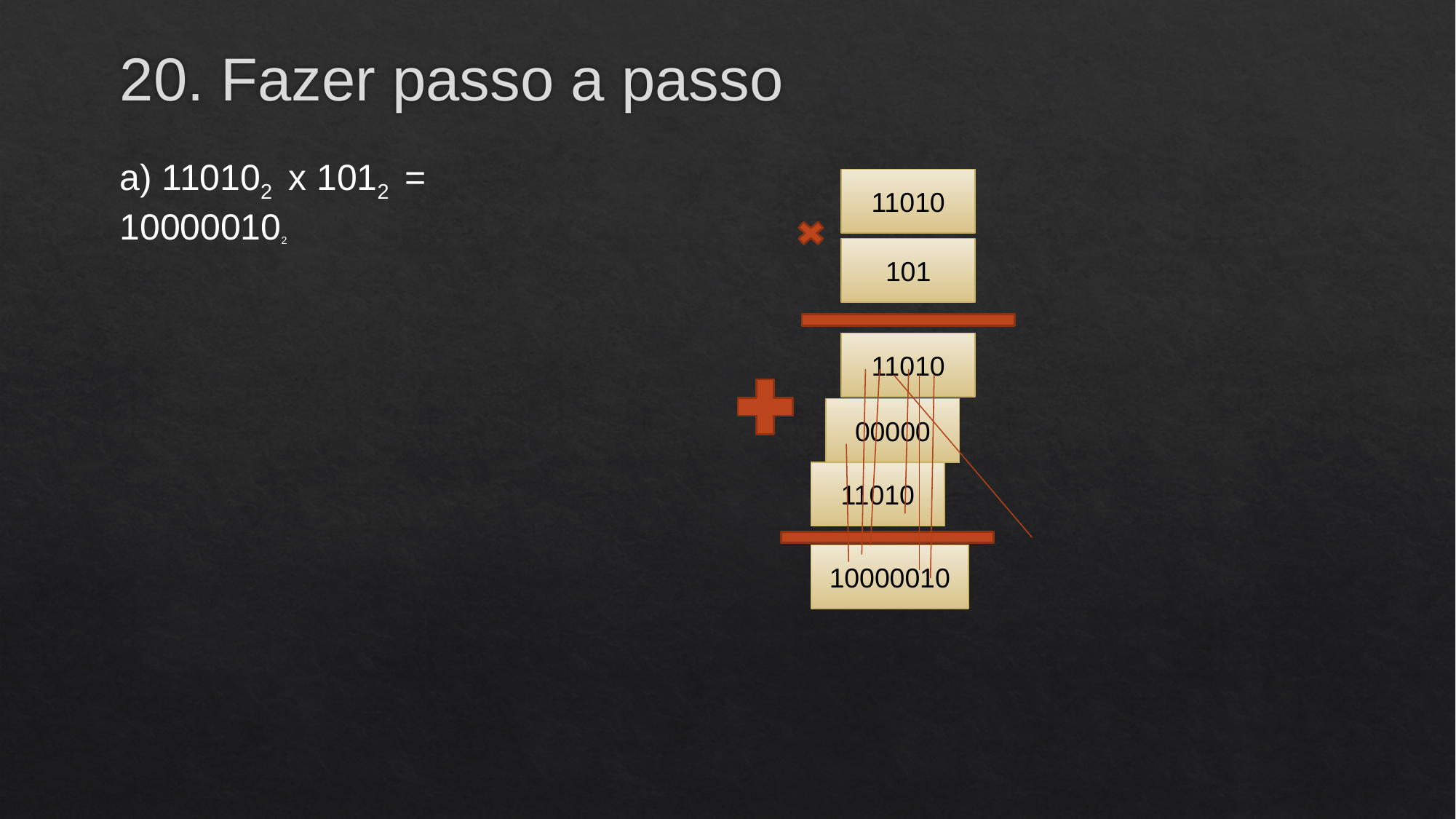

# 20. Fazer passo a passo
a) 110102  x 1012  = 100000102
11010

101

11010

00000
11010

10000010